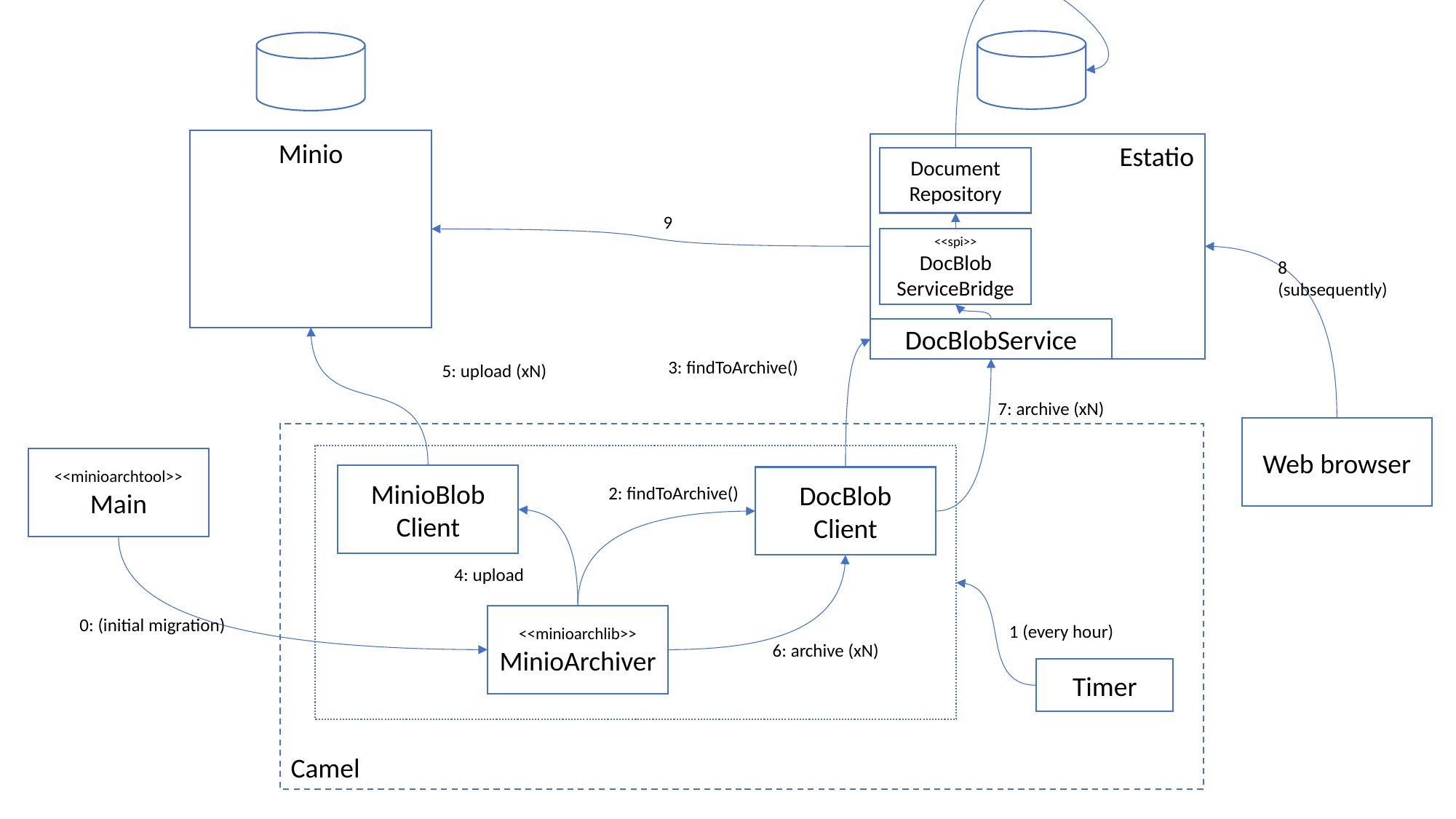

Minio
Estatio

Document
Repository
9
<<spi>>
DocBlob
ServiceBridge
8
(subsequently)
DocBlobService
3: findToArchive()
5: upload (xN)
7: archive (xN)
Web browser
Camel

<<minioarchtool>>
Main
MinioBlob Client
DocBlob
Client
2: findToArchive()
4: upload
<<minioarchlib>>
MinioArchiver
0: (initial migration)
1 (every hour)
6: archive (xN)
Timer